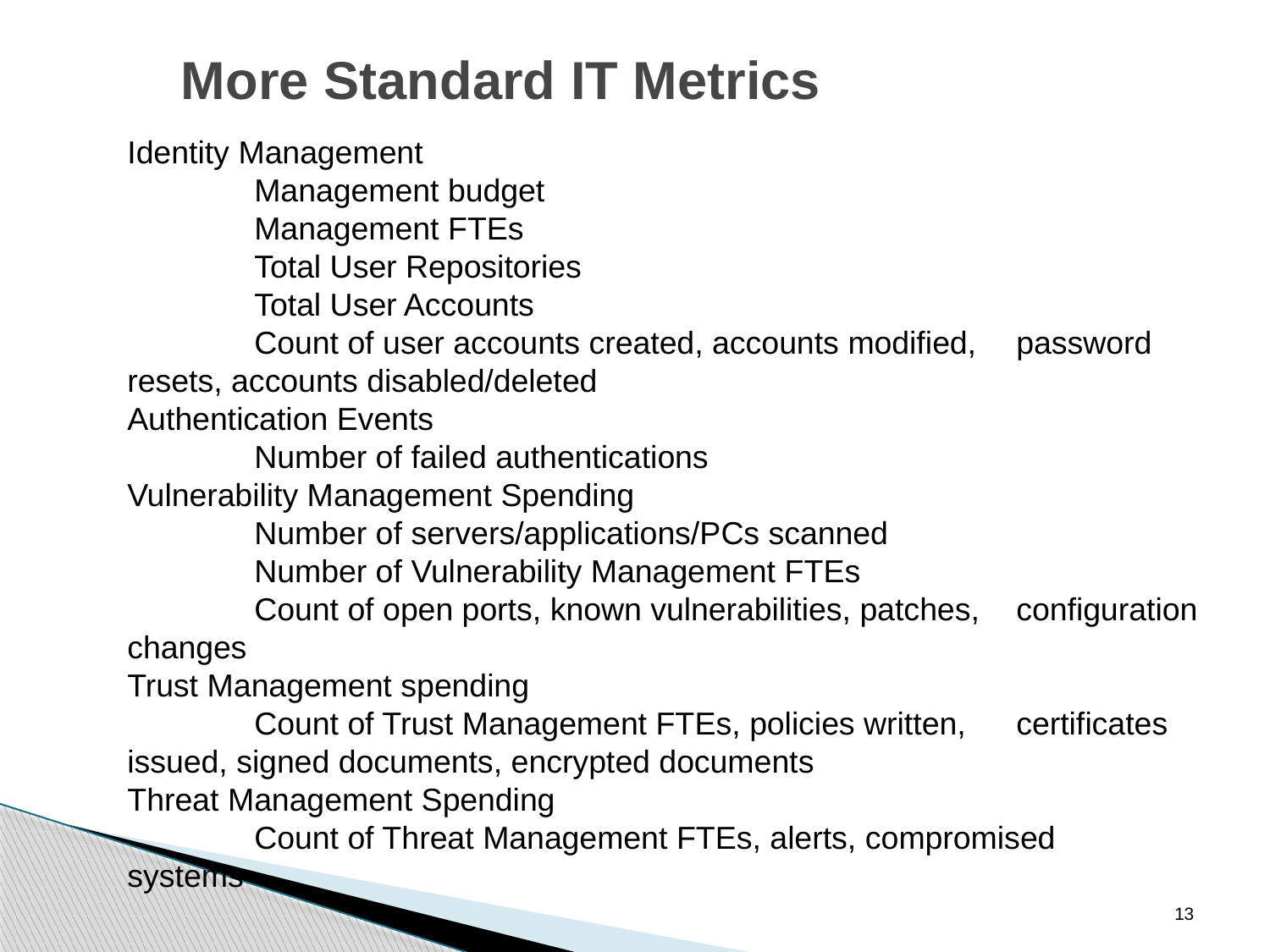

# More Standard IT Metrics
Identity Management
	Management budget
	Management FTEs
	Total User Repositories
	Total User Accounts
	Count of user accounts created, accounts modified, 	password resets, accounts disabled/deleted
Authentication Events
	Number of failed authentications
Vulnerability Management Spending
	Number of servers/applications/PCs scanned
	Number of Vulnerability Management FTEs
	Count of open ports, known vulnerabilities, patches, 	configuration changes
Trust Management spending
	Count of Trust Management FTEs, policies written, 	certificates issued, signed documents, encrypted documents
Threat Management Spending
	Count of Threat Management FTEs, alerts, compromised 	systems
13